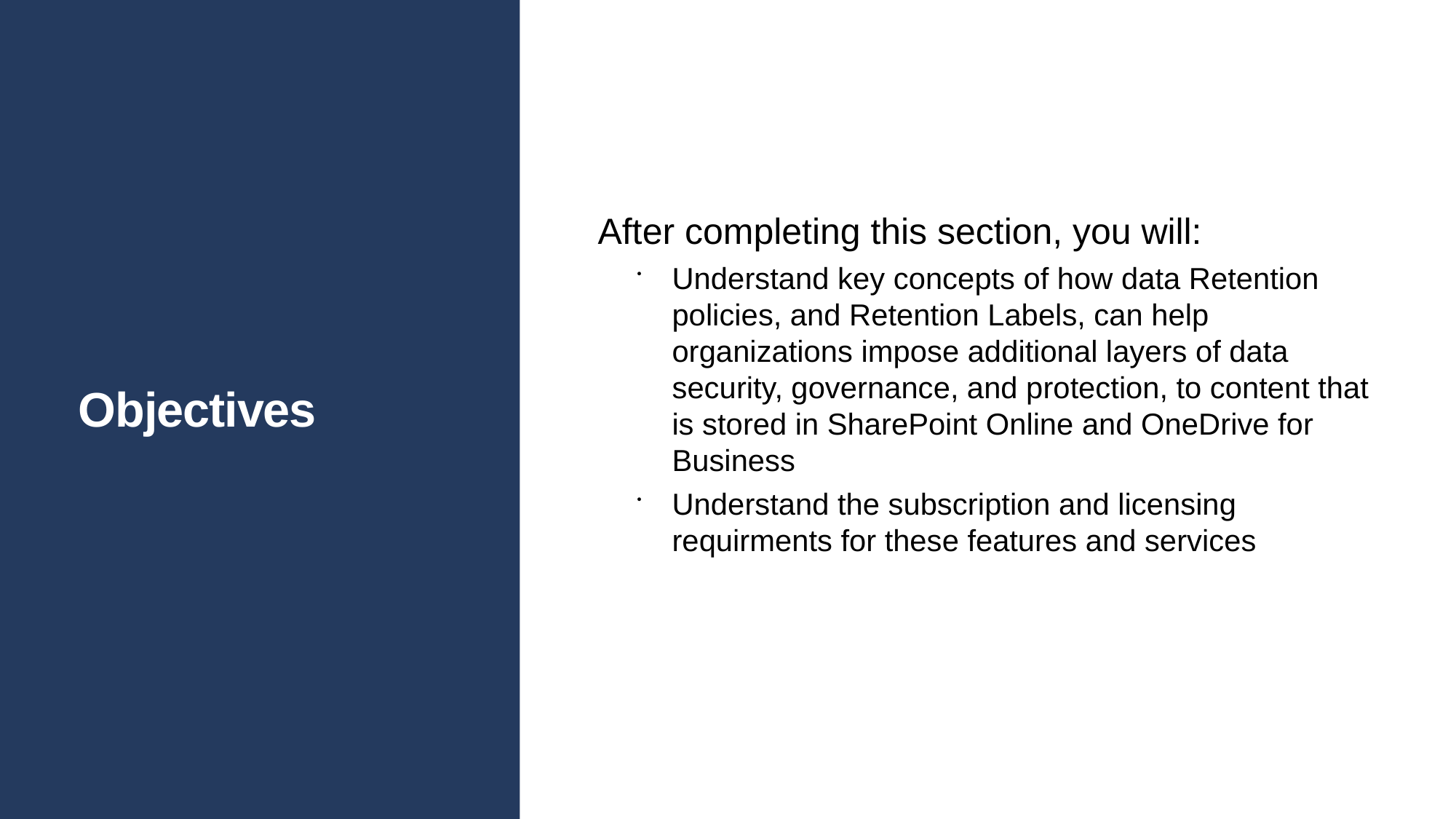

# Objectives
After completing this section, you will:
Understand key concepts of how data Retention policies, and Retention Labels, can help organizations impose additional layers of data security, governance, and protection, to content that is stored in SharePoint Online and OneDrive for Business
Understand the subscription and licensing requirments for these features and services